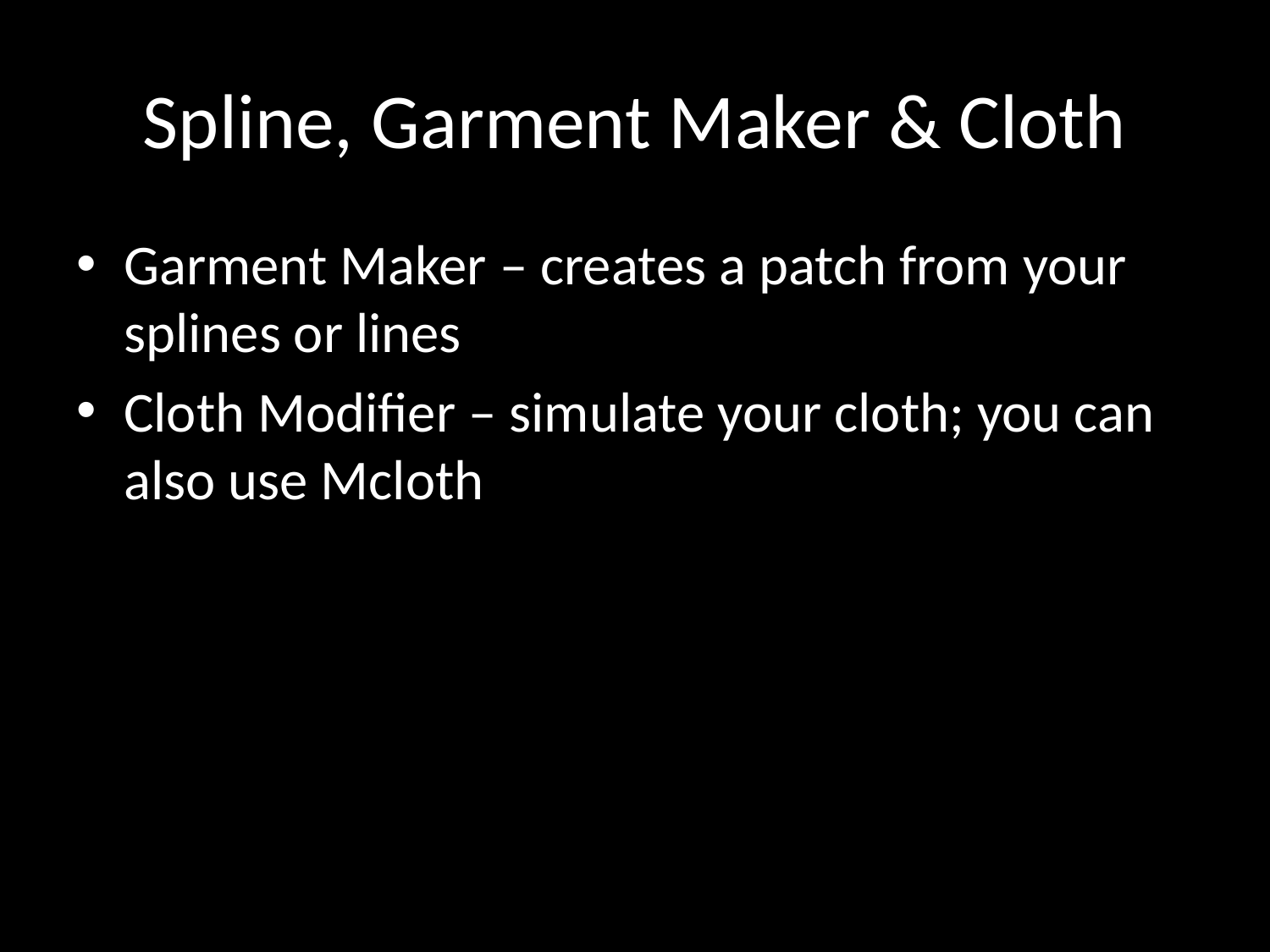

# Spline, Garment Maker & Cloth
Garment Maker – creates a patch from your splines or lines
Cloth Modifier – simulate your cloth; you can also use Mcloth